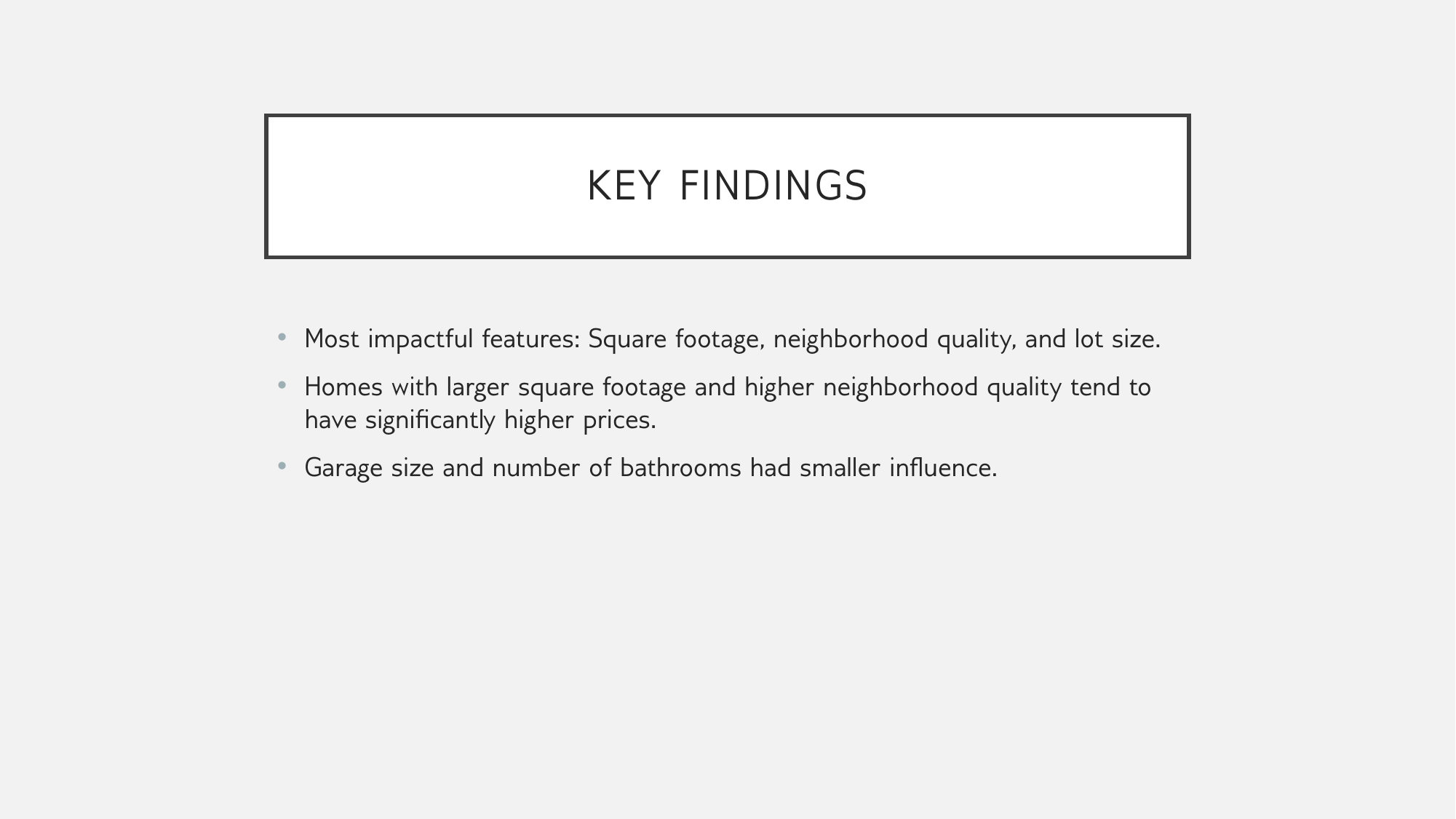

# Key Findings
Most impactful features: Square footage, neighborhood quality, and lot size.
Homes with larger square footage and higher neighborhood quality tend to have significantly higher prices.
Garage size and number of bathrooms had smaller influence.